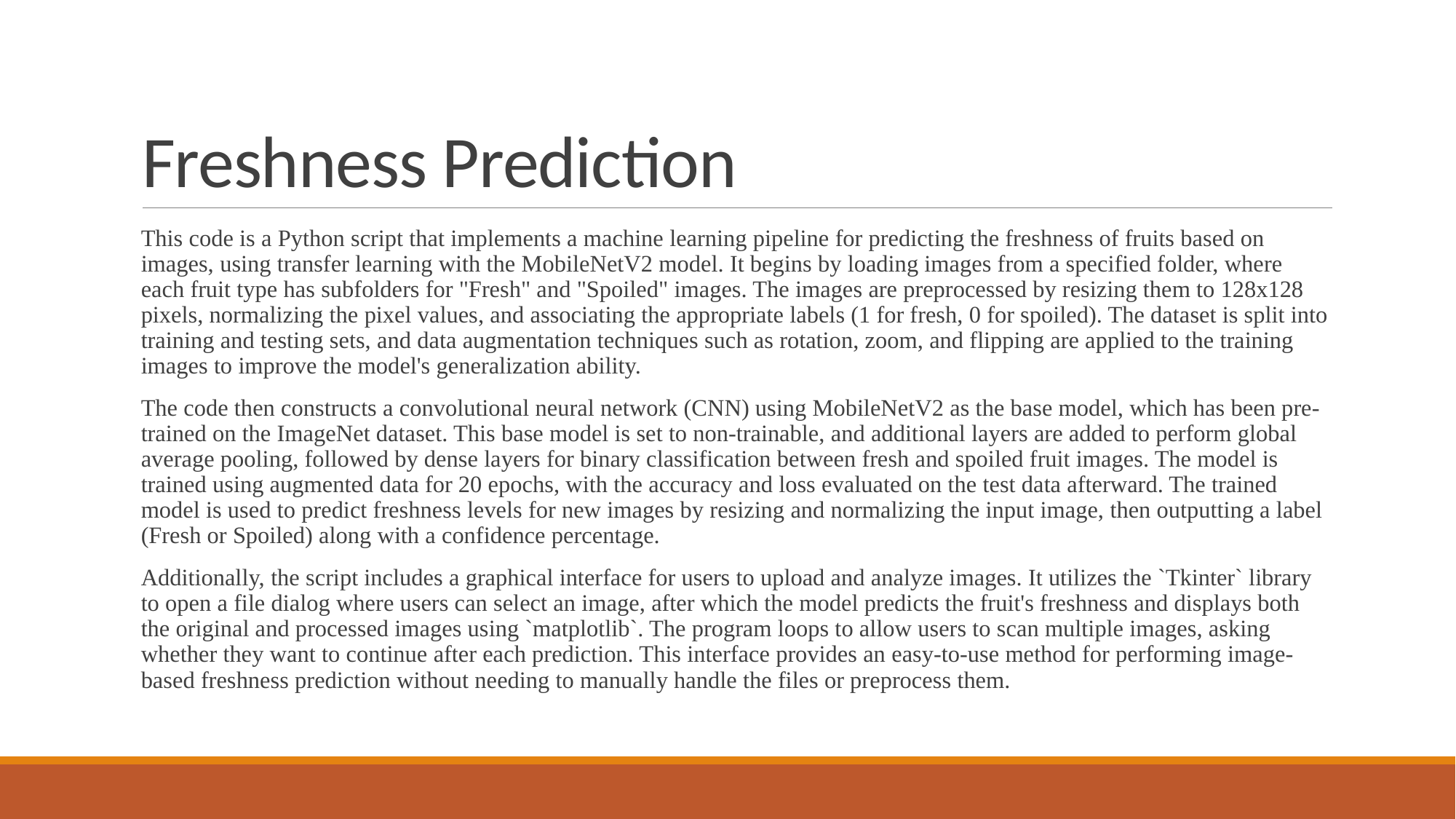

# Freshness Prediction
This code is a Python script that implements a machine learning pipeline for predicting the freshness of fruits based on images, using transfer learning with the MobileNetV2 model. It begins by loading images from a specified folder, where each fruit type has subfolders for "Fresh" and "Spoiled" images. The images are preprocessed by resizing them to 128x128 pixels, normalizing the pixel values, and associating the appropriate labels (1 for fresh, 0 for spoiled). The dataset is split into training and testing sets, and data augmentation techniques such as rotation, zoom, and flipping are applied to the training images to improve the model's generalization ability.
The code then constructs a convolutional neural network (CNN) using MobileNetV2 as the base model, which has been pre-trained on the ImageNet dataset. This base model is set to non-trainable, and additional layers are added to perform global average pooling, followed by dense layers for binary classification between fresh and spoiled fruit images. The model is trained using augmented data for 20 epochs, with the accuracy and loss evaluated on the test data afterward. The trained model is used to predict freshness levels for new images by resizing and normalizing the input image, then outputting a label (Fresh or Spoiled) along with a confidence percentage.
Additionally, the script includes a graphical interface for users to upload and analyze images. It utilizes the `Tkinter` library to open a file dialog where users can select an image, after which the model predicts the fruit's freshness and displays both the original and processed images using `matplotlib`. The program loops to allow users to scan multiple images, asking whether they want to continue after each prediction. This interface provides an easy-to-use method for performing image-based freshness prediction without needing to manually handle the files or preprocess them.